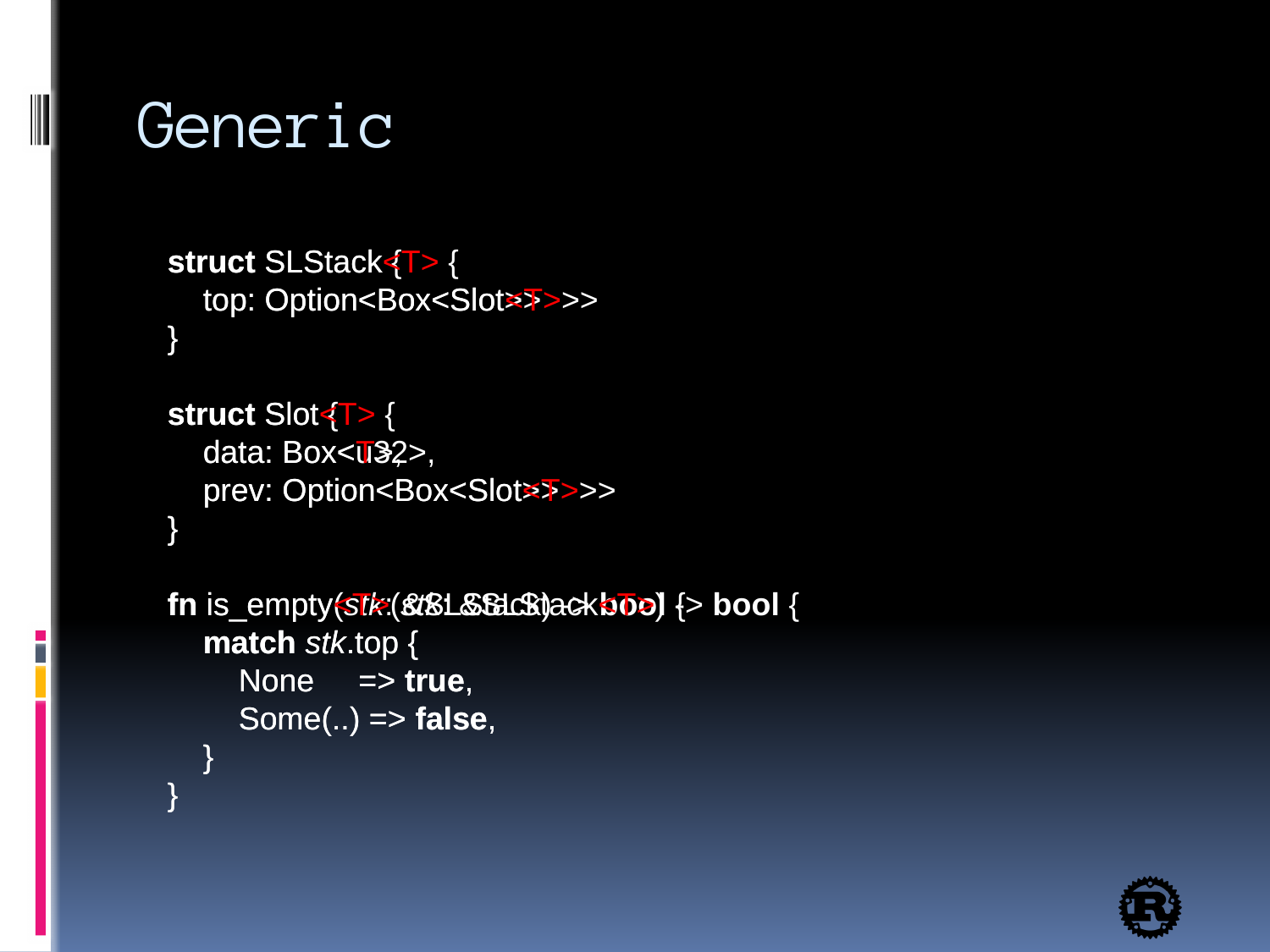

# Generic
struct SLStack<T> {
    top: Option<Box<Slot<T>>>
}

struct Slot<T> {
    data: Box<T>,
    prev: Option<Box<Slot<T>>>
}

fn is_empty<T>(stk: &SLStack<T>) -> bool {
    match stk.top {
        None     => true,
        Some(..) => false,
    }
}
struct SLStack {
    top: Option<Box<Slot>>
}

struct Slot {
    data: Box<u32>,
    prev: Option<Box<Slot>>
}

fn is_empty(stk: &SLStack) -> bool {
    match stk.top {
        None     => true,
        Some(..) => false,
    }
}